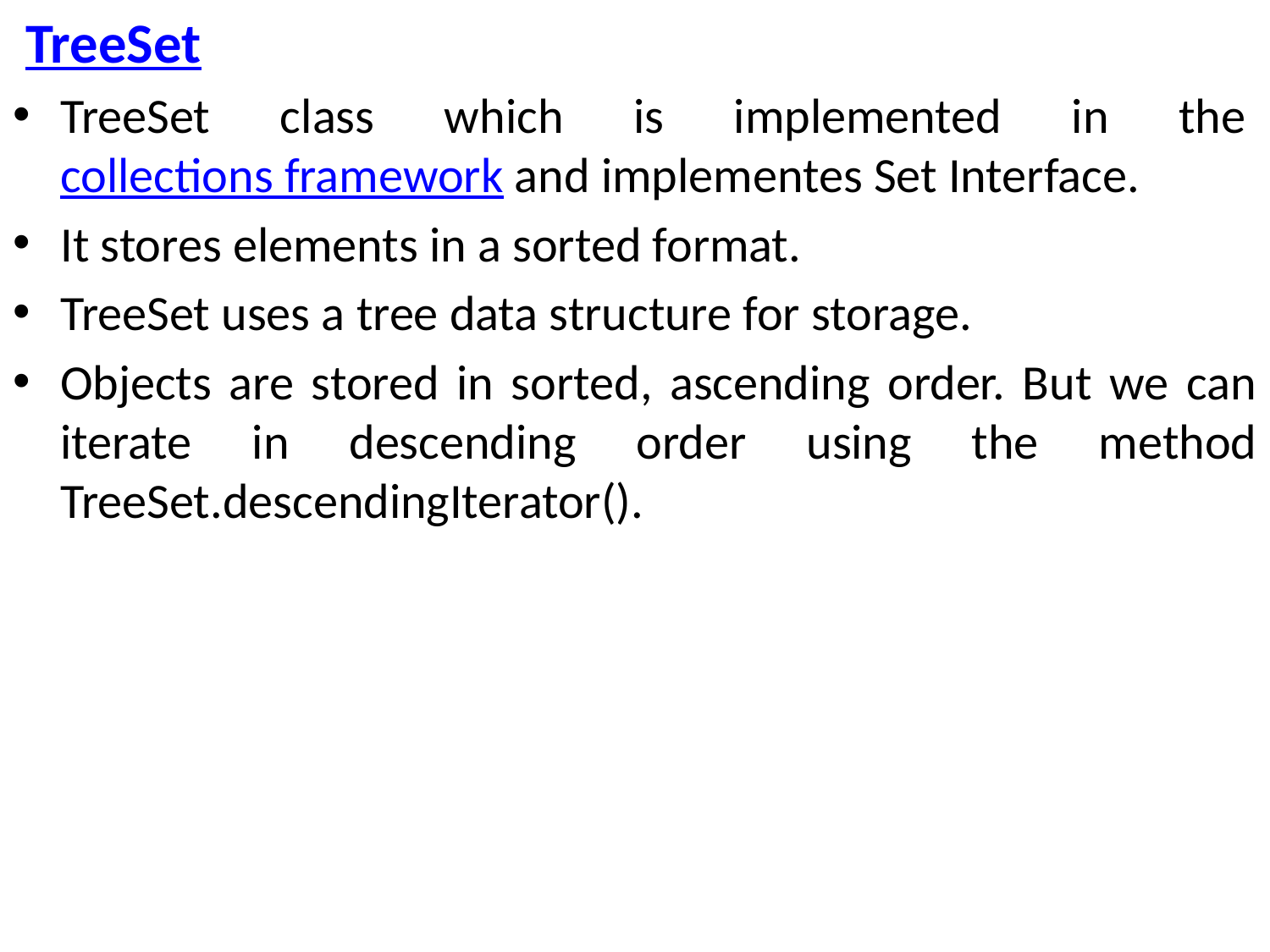

TreeSet
TreeSet class which is implemented in the collections framework and implementes Set Interface.
It stores elements in a sorted format.
TreeSet uses a tree data structure for storage.
Objects are stored in sorted, ascending order. But we can iterate in descending order using the method TreeSet.descendingIterator().